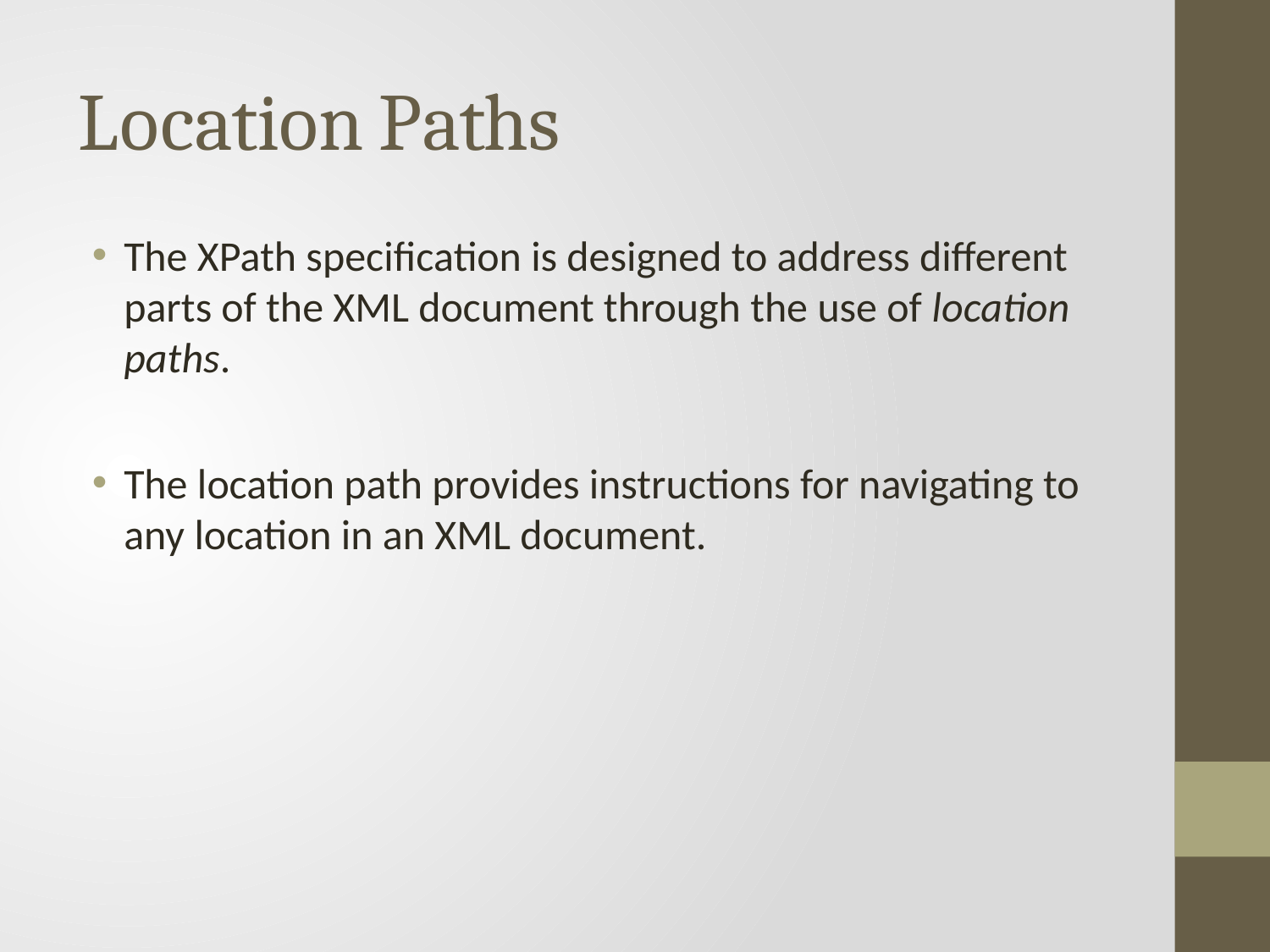

# Location Paths
The XPath specification is designed to address different parts of the XML document through the use of location paths.

The location path provides instructions for navigating to any location in an XML document.